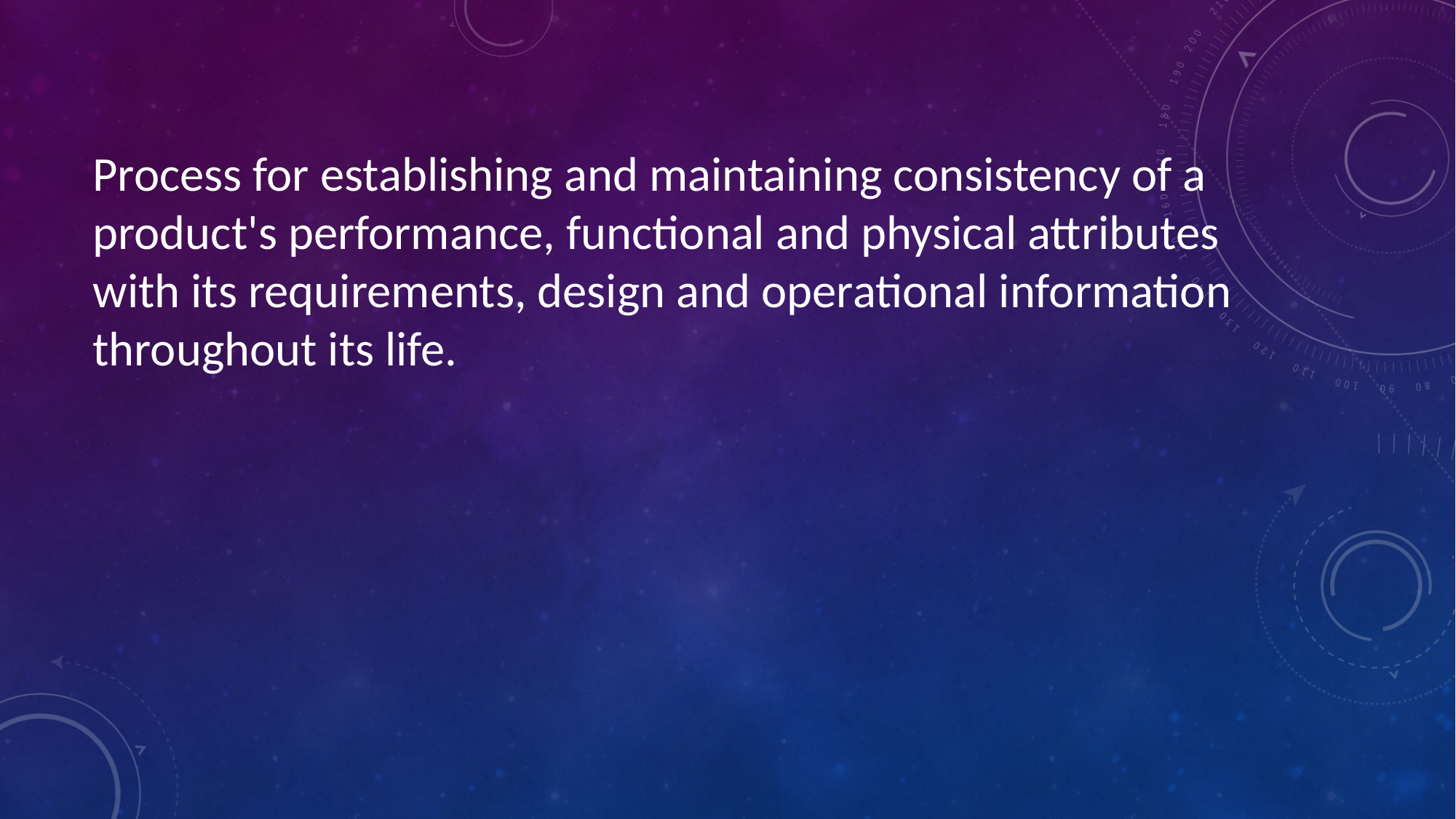

# Process for establishing and maintaining consistency of a product's performance, functional and physical attributes with its requirements, design and operational information throughout its life.